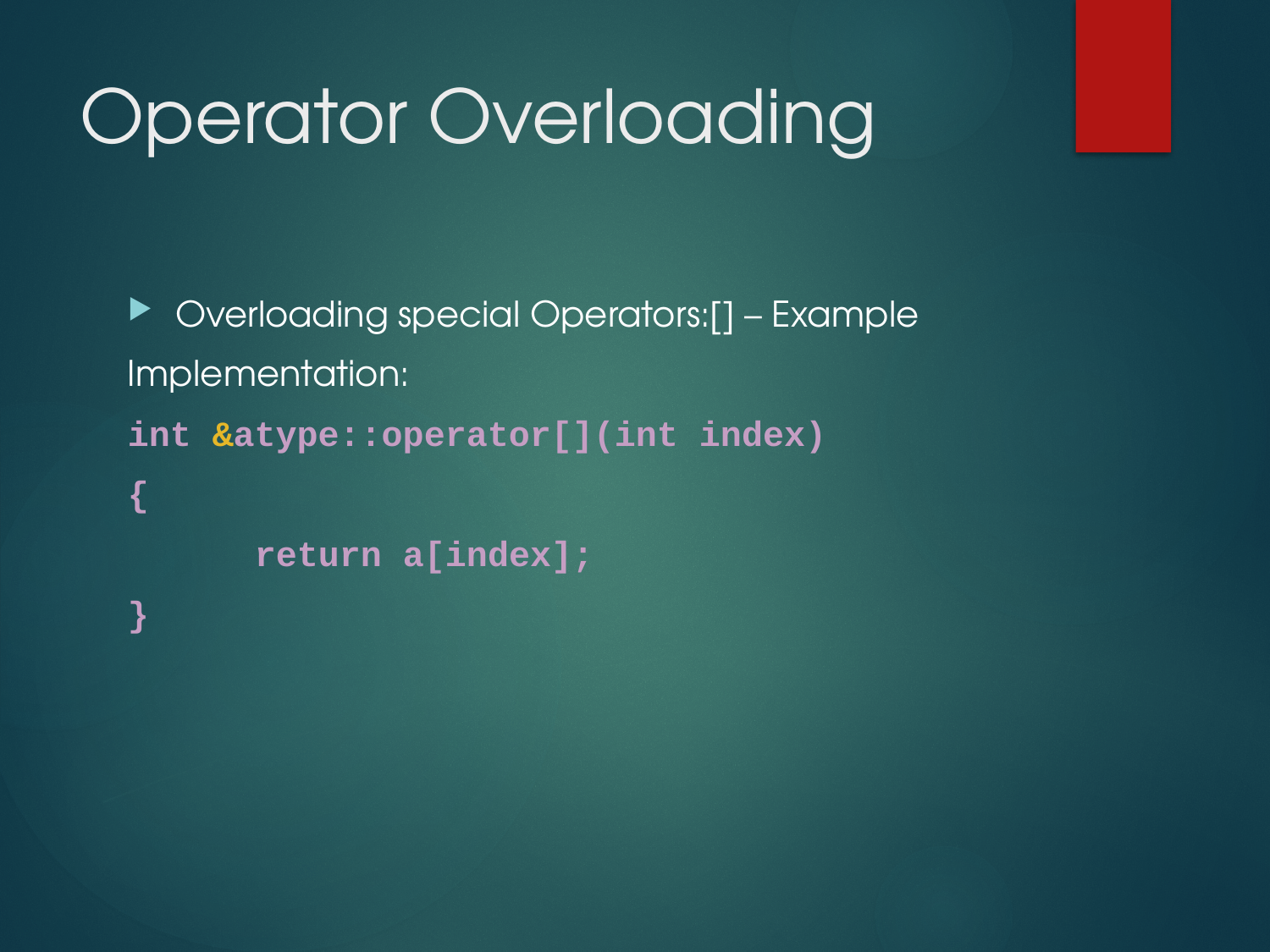

# Operator Overloading
Overloading special Operators:[] – Example
Implementation:
int &atype::operator[](int index)
{
	return a[index];
}